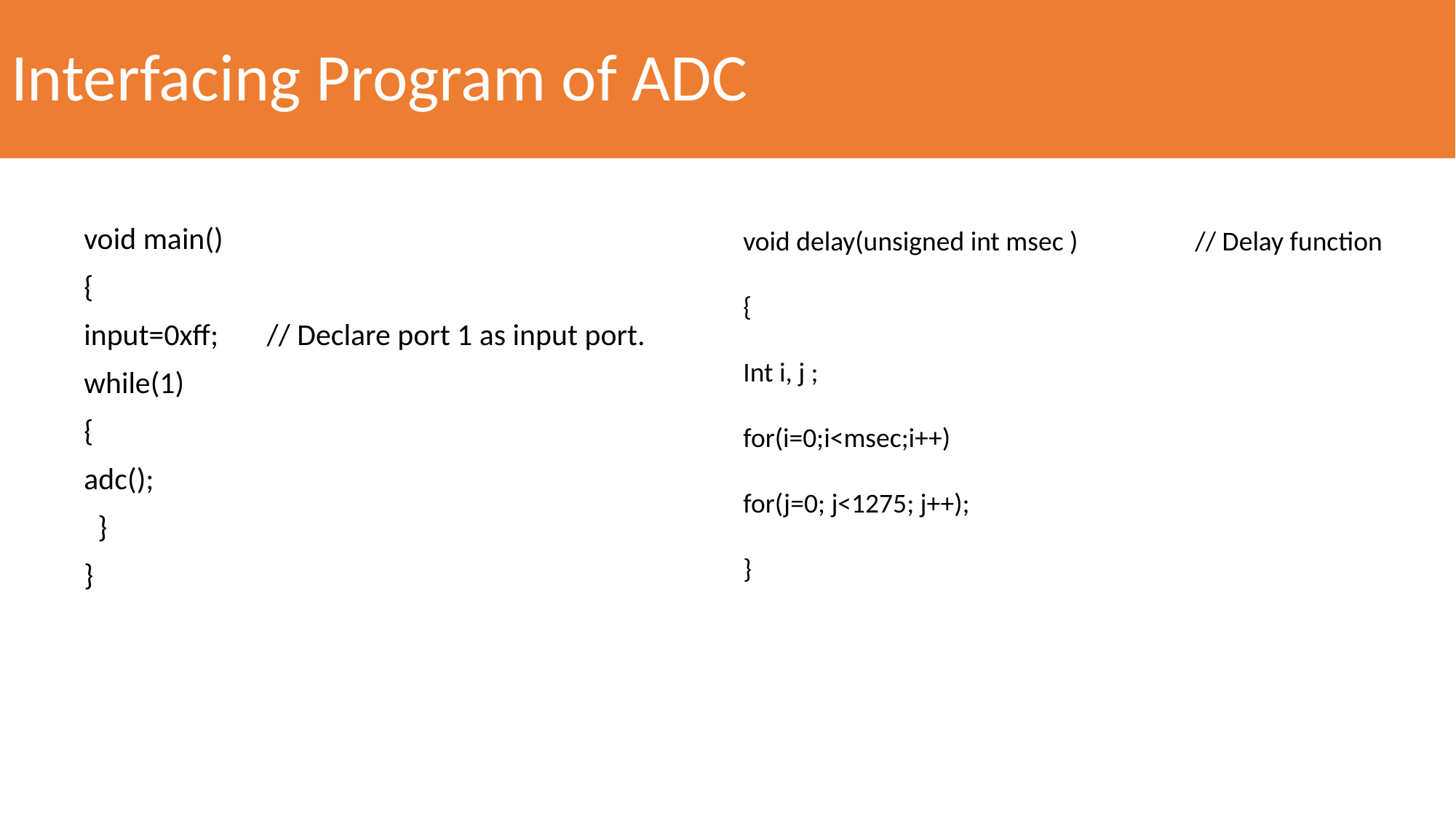

# Interfacing Program of ADC
void main()
{
input=0xff;       // Declare port 1 as input port.
while(1)
{
adc();
  }
}

void delay(unsigned int msec )                   // Delay function

{

Int i, j ;

for(i=0;i<msec;i++)

for(j=0; j<1275; j++);

}